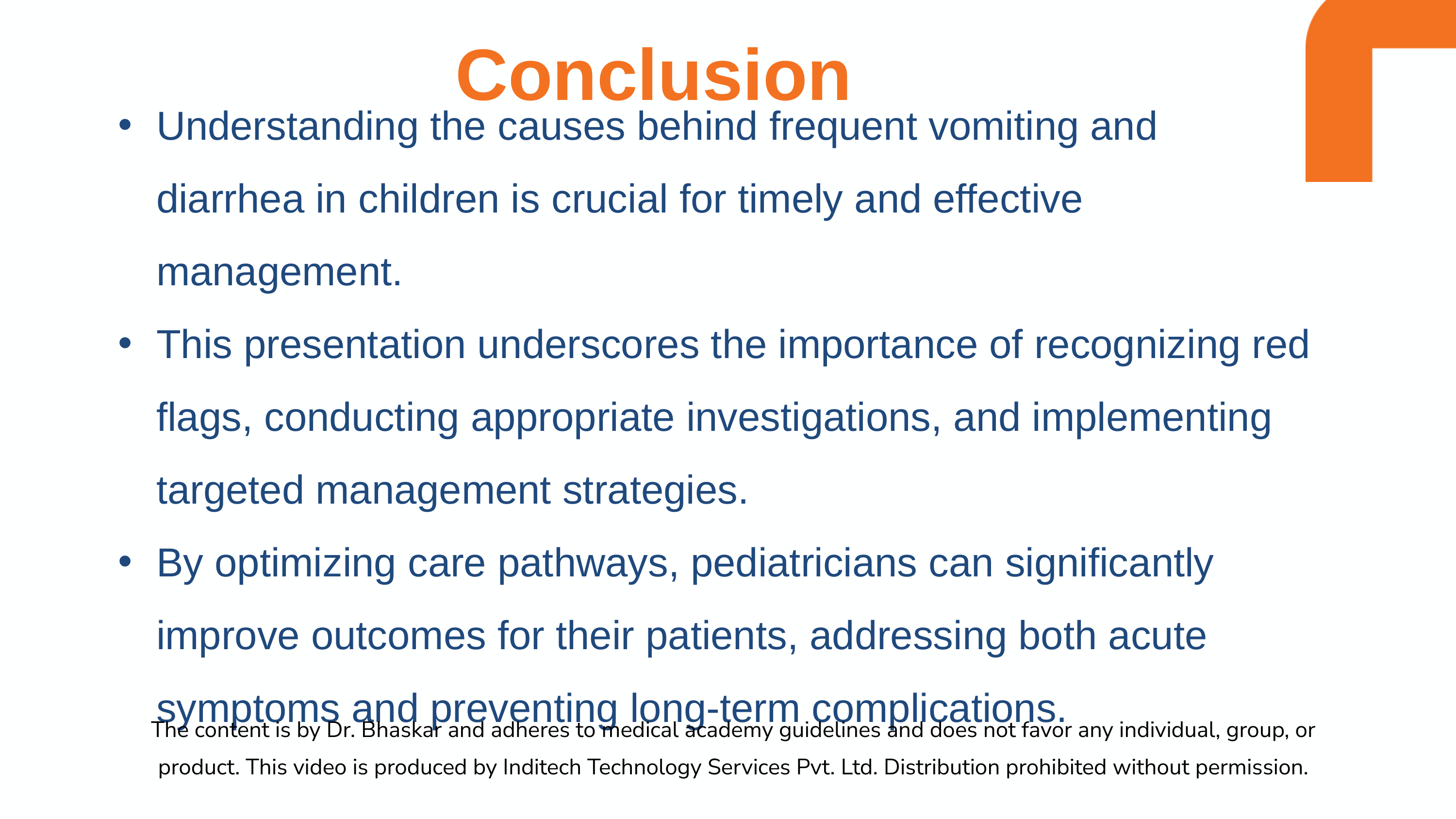

Conclusion
Understanding the causes behind frequent vomiting and diarrhea in children is crucial for timely and effective management.
This presentation underscores the importance of recognizing red flags, conducting appropriate investigations, and implementing targeted management strategies.
By optimizing care pathways, pediatricians can significantly improve outcomes for their patients, addressing both acute symptoms and preventing long-term complications.
The content is by Dr. Bhaskar and adheres to medical academy guidelines and does not favor any individual, group, or product. This video is produced by Inditech Technology Services Pvt. Ltd. Distribution prohibited without permission.